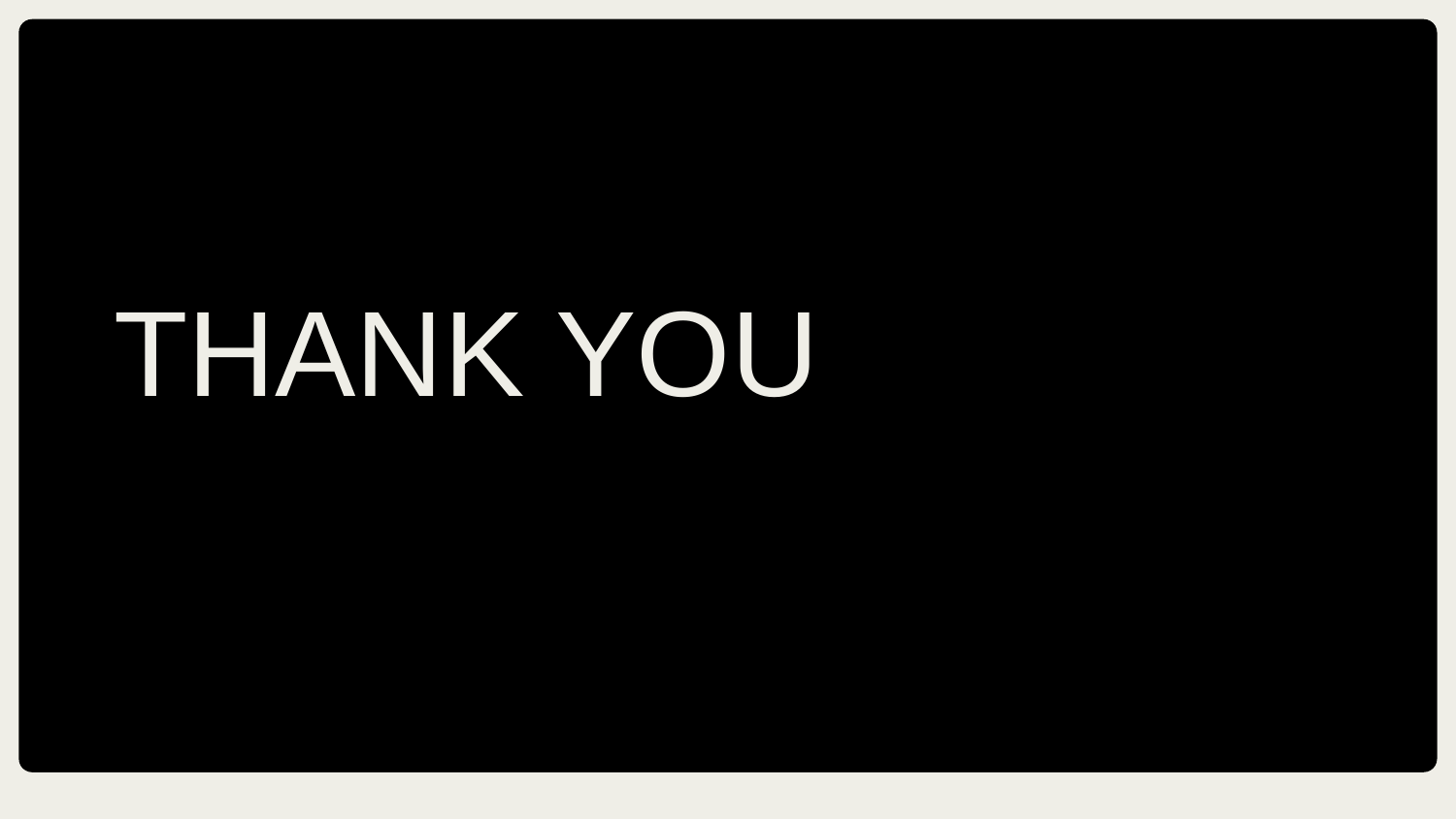

# THANK YOU

DD/MM/YYYY
Feature Name/Product
Your Company Name